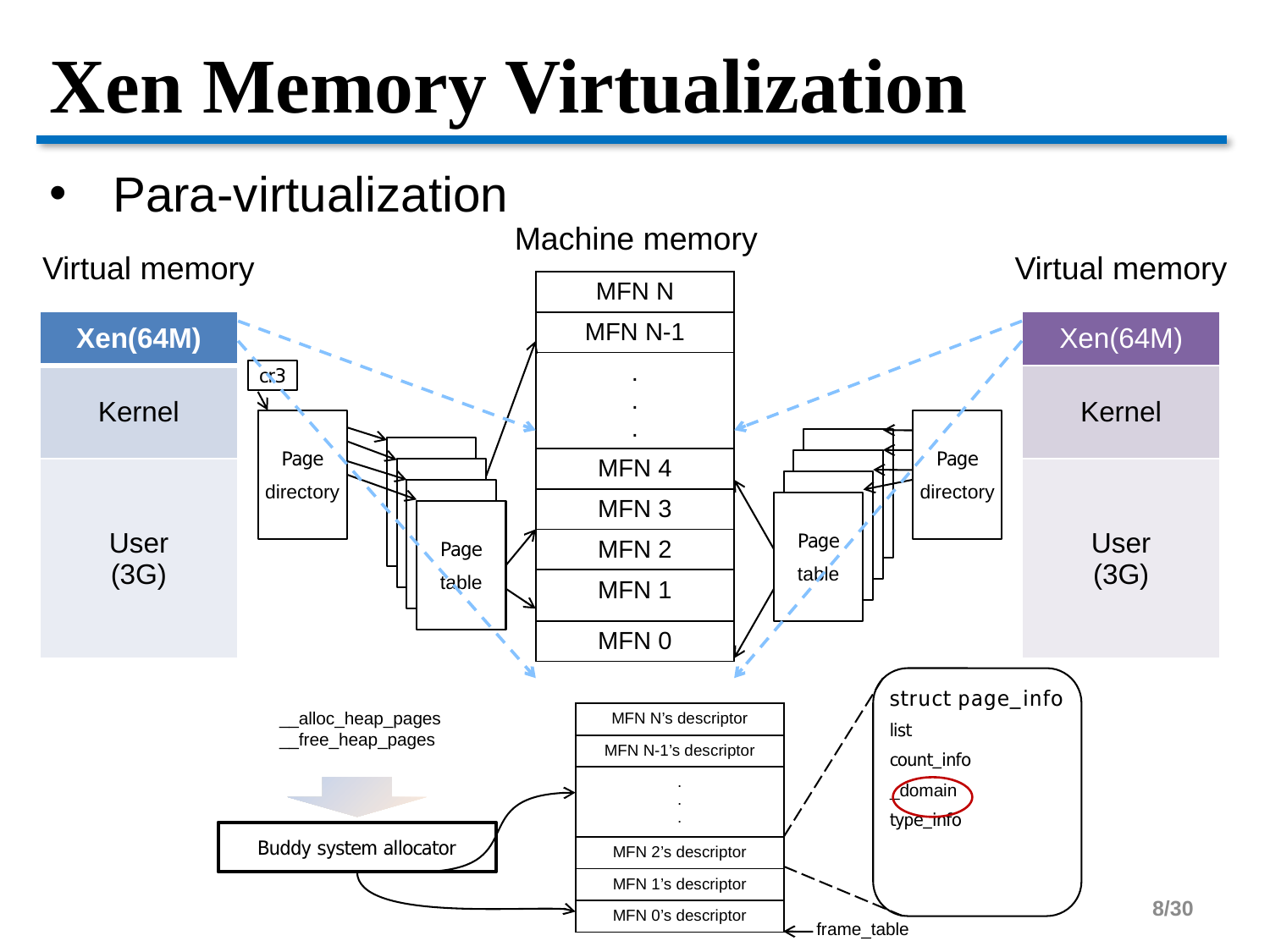

# Xen Memory Virtualization
Para-virtualization
Machine memory
Virtual memory
Virtual memory
| MFN N |
| --- |
| MFN N-1 |
| . . . |
| MFN 4 |
| MFN 3 |
| MFN 2 |
| MFN 1 |
| MFN 0 |
| Xen(64M) |
| --- |
| Kernel |
| User (3G) |
| Xen(64M) |
| --- |
| Kernel |
| User (3G) |
cr3
Page
directory
Page
directory
Page
table
Page
table
Page
table
Page
table
Page
table
Page
table
Page
table
Page
table
struct page_info
list
count_info
_domain
type_info
__alloc_heap_pages
__free_heap_pages
| MFN N’s descriptor |
| --- |
| MFN N-1’s descriptor |
| . . . |
| MFN 2’s descriptor |
| MFN 1’s descriptor |
| MFN 0’s descriptor |

Buddy system allocator
8/30
frame_table